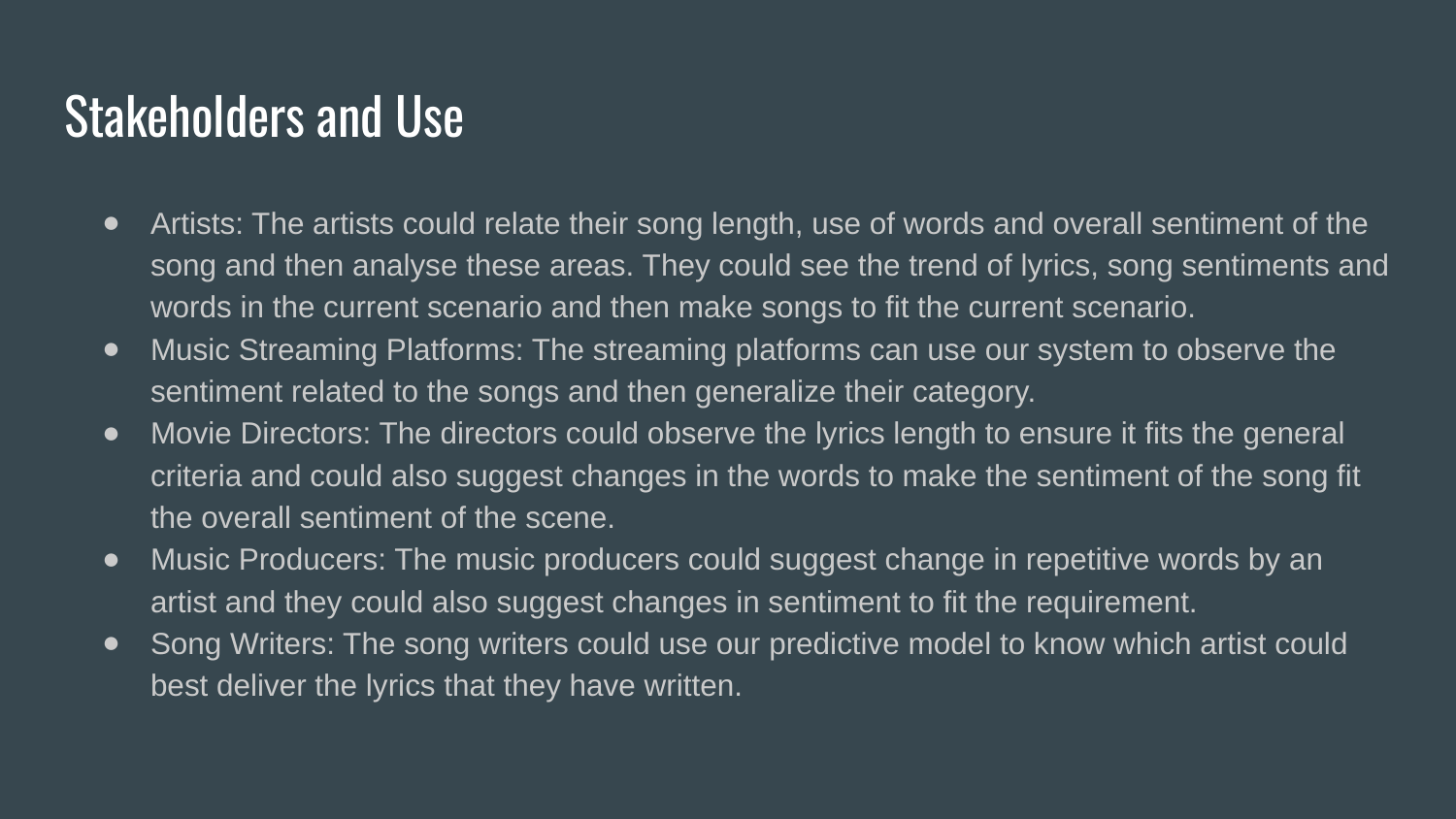

# Stakeholders and Use
Artists: The artists could relate their song length, use of words and overall sentiment of the song and then analyse these areas. They could see the trend of lyrics, song sentiments and words in the current scenario and then make songs to fit the current scenario.
Music Streaming Platforms: The streaming platforms can use our system to observe the sentiment related to the songs and then generalize their category.
Movie Directors: The directors could observe the lyrics length to ensure it fits the general criteria and could also suggest changes in the words to make the sentiment of the song fit the overall sentiment of the scene.
Music Producers: The music producers could suggest change in repetitive words by an artist and they could also suggest changes in sentiment to fit the requirement.
Song Writers: The song writers could use our predictive model to know which artist could best deliver the lyrics that they have written.